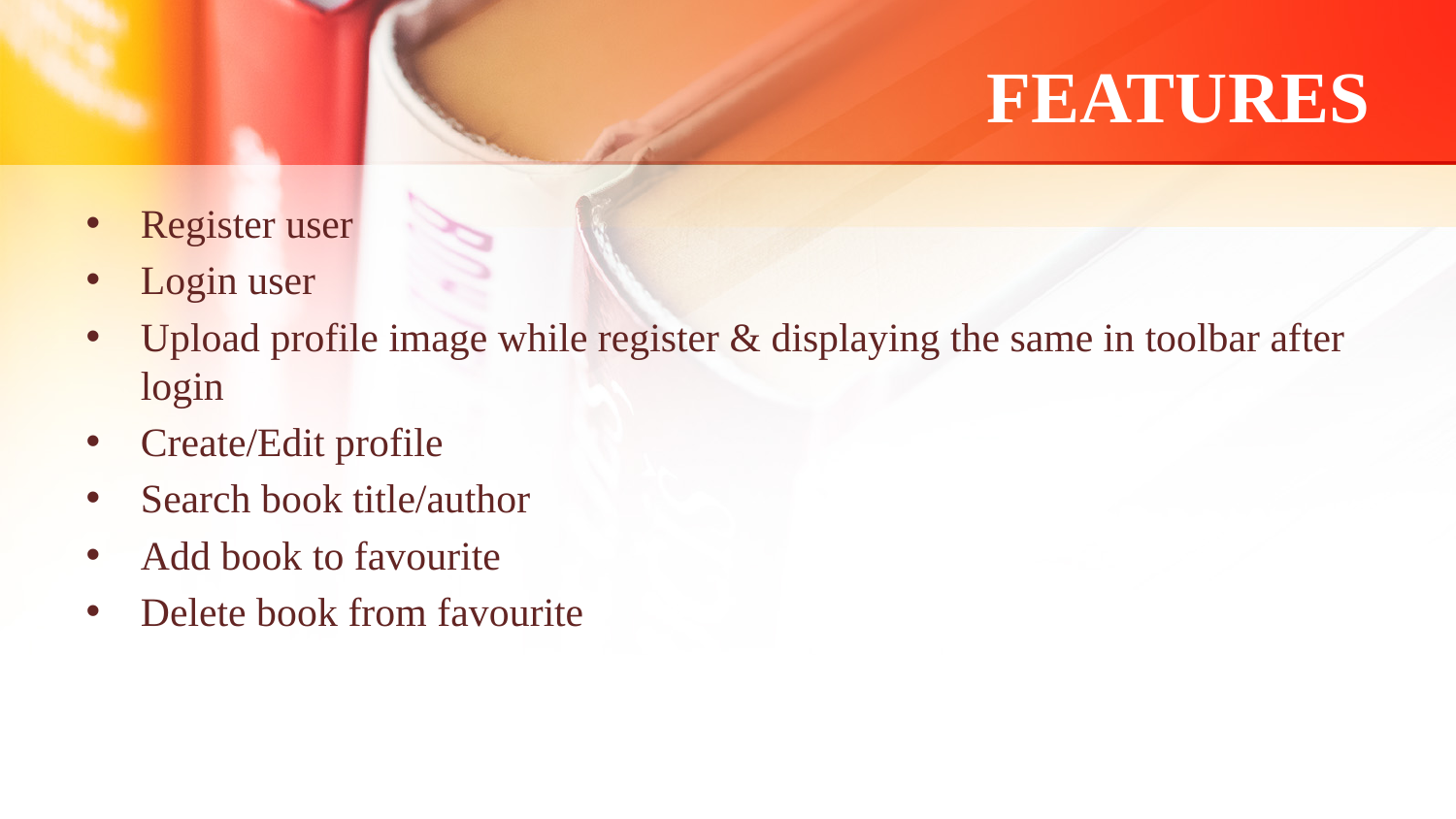

# FEATURES
Register user
Login user
Upload profile image while register & displaying the same in toolbar after login
Create/Edit profile
Search book title/author
Add book to favourite
Delete book from favourite